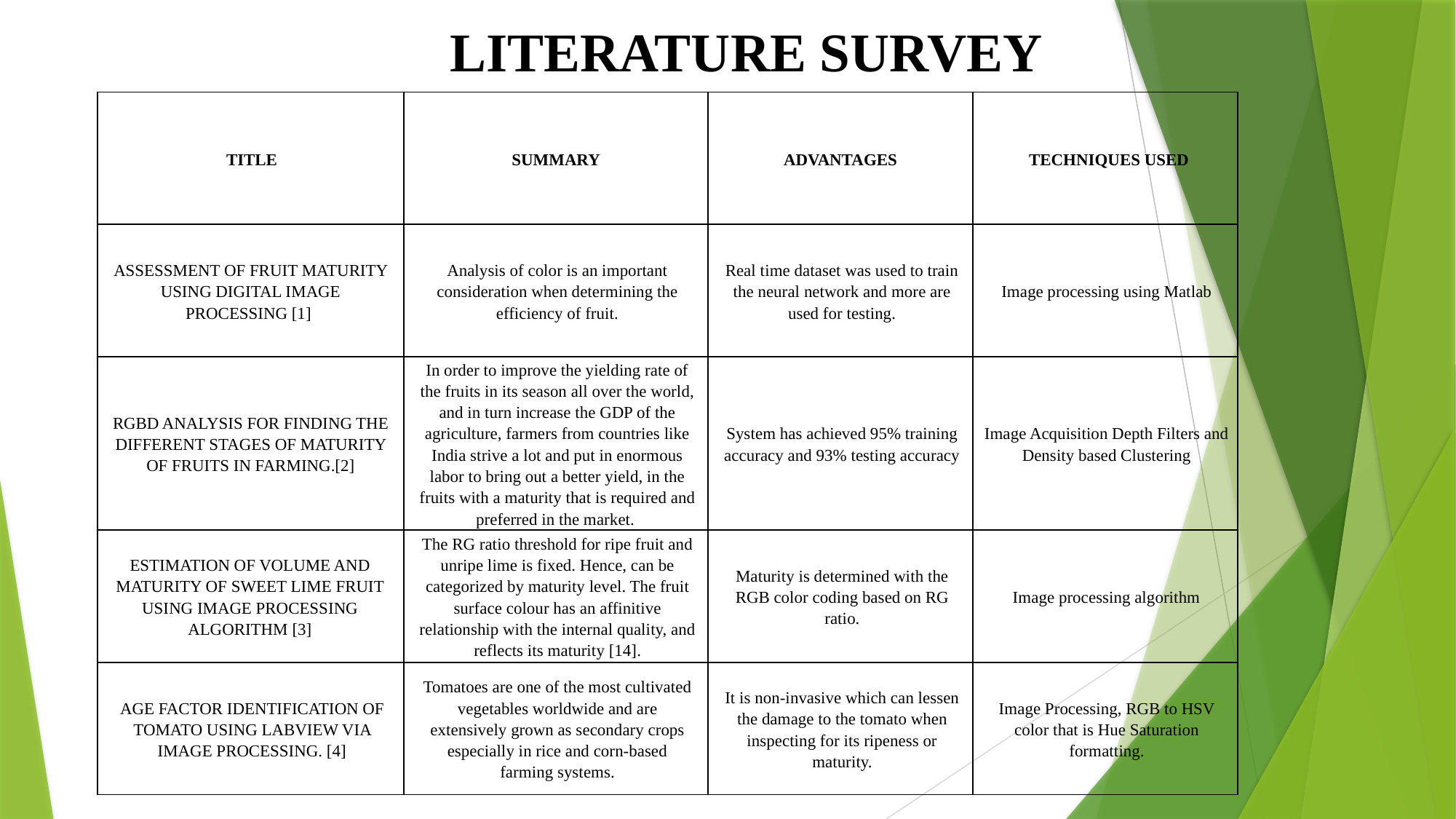

# LITERATURE SURVEY
| TITLE | SUMMARY | ADVANTAGES | TECHNIQUES USED |
| --- | --- | --- | --- |
| ASSESSMENT OF FRUIT MATURITY USING DIGITAL IMAGE PROCESSING [1] | Analysis of color is an important consideration when determining the efficiency of fruit. | Real time dataset was used to train the neural network and more are used for testing. | Image processing using Matlab |
| RGBD ANALYSIS FOR FINDING THE DIFFERENT STAGES OF MATURITY OF FRUITS IN FARMING.[2] | In order to improve the yielding rate of the fruits in its season all over the world, and in turn increase the GDP of the agriculture, farmers from countries like India strive a lot and put in enormous labor to bring out a better yield, in the fruits with a maturity that is required and preferred in the market. | System has achieved 95% training accuracy and 93% testing accuracy | Image Acquisition Depth Filters and Density based Clustering |
| ESTIMATION OF VOLUME AND MATURITY OF SWEET LIME FRUIT USING IMAGE PROCESSING ALGORITHM [3] | The RG ratio threshold for ripe fruit and unripe lime is fixed. Hence, can be categorized by maturity level. The fruit surface colour has an affinitive relationship with the internal quality, and reflects its maturity [14]. | Maturity is determined with the RGB color coding based on RG ratio. | Image processing algorithm |
| AGE FACTOR IDENTIFICATION OF TOMATO USING LABVIEW VIA IMAGE PROCESSING. [4] | Tomatoes are one of the most cultivated vegetables worldwide and are extensively grown as secondary crops especially in rice and corn-based farming systems. | It is non-invasive which can lessen the damage to the tomato when inspecting for its ripeness or maturity. | Image Processing, RGB to HSV color that is Hue Saturation formatting. |